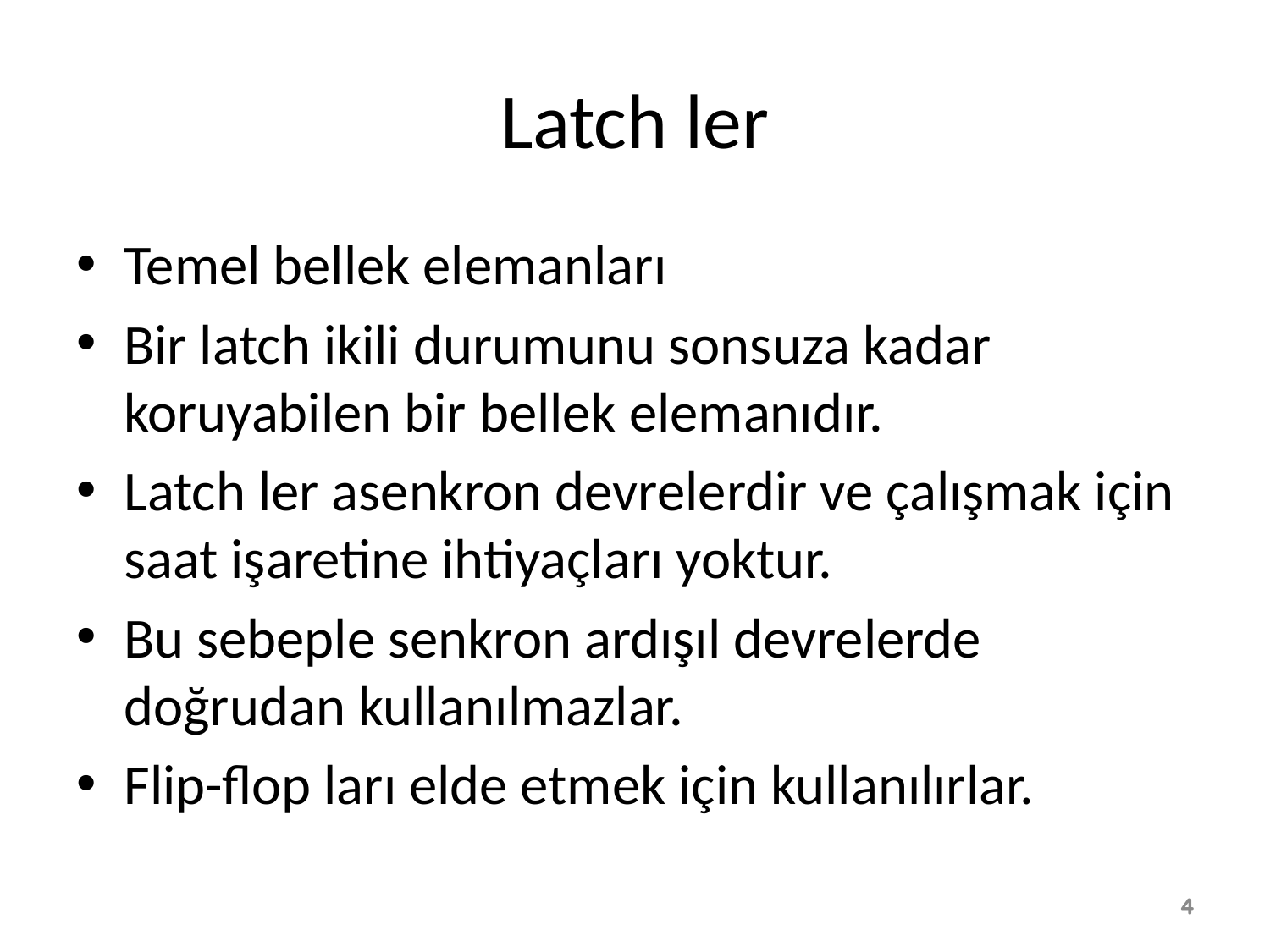

# Latch ler
Temel bellek elemanları
Bir latch ikili durumunu sonsuza kadar koruyabilen bir bellek elemanıdır.
Latch ler asenkron devrelerdir ve çalışmak için saat işaretine ihtiyaçları yoktur.
Bu sebeple senkron ardışıl devrelerde doğrudan kullanılmazlar.
Flip-flop ları elde etmek için kullanılırlar.
4